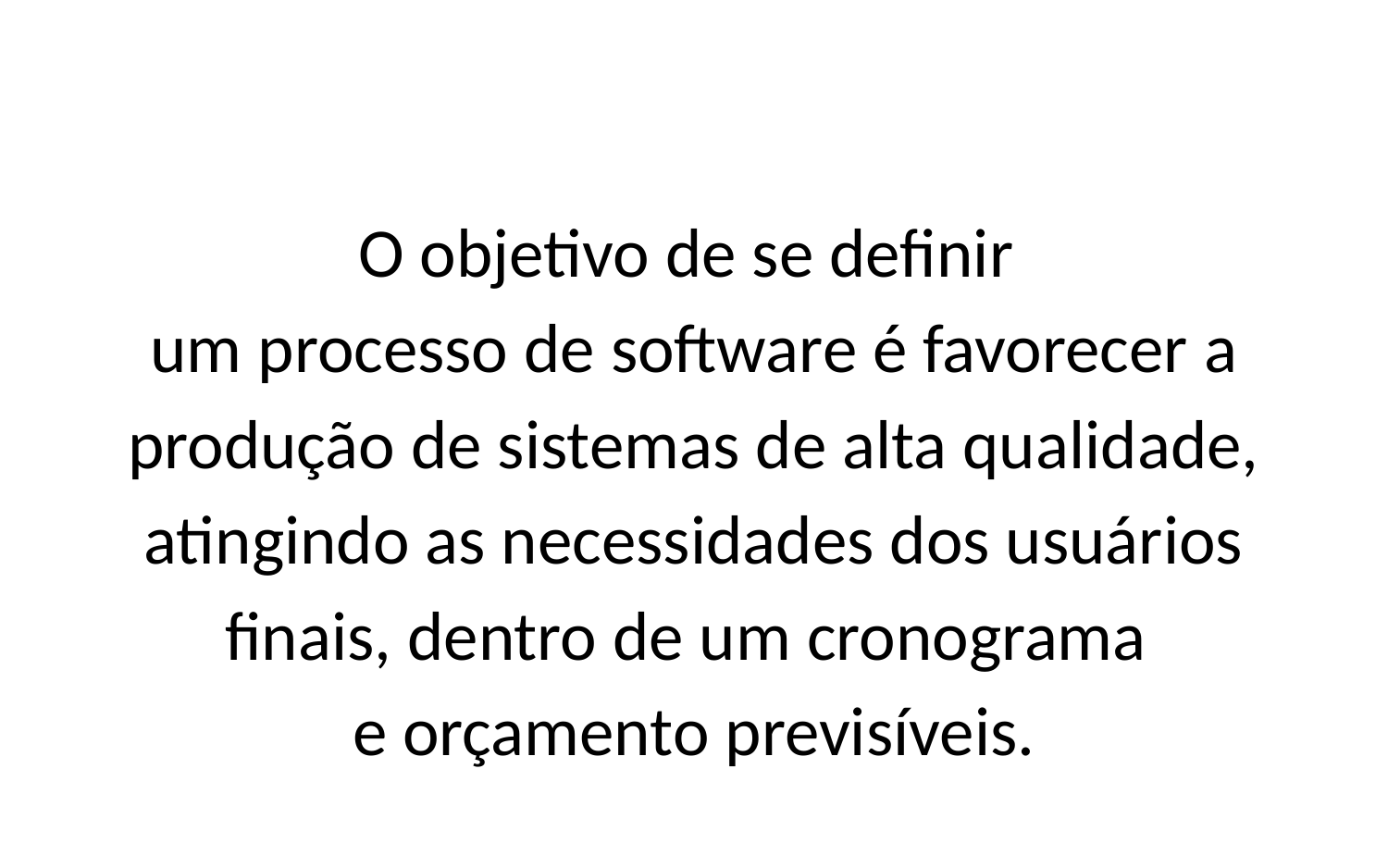

#
O objetivo de se definir
um processo de software é favorecer a produção de sistemas de alta qualidade, atingindo as necessidades dos usuários finais, dentro de um cronograma
e orçamento previsíveis.